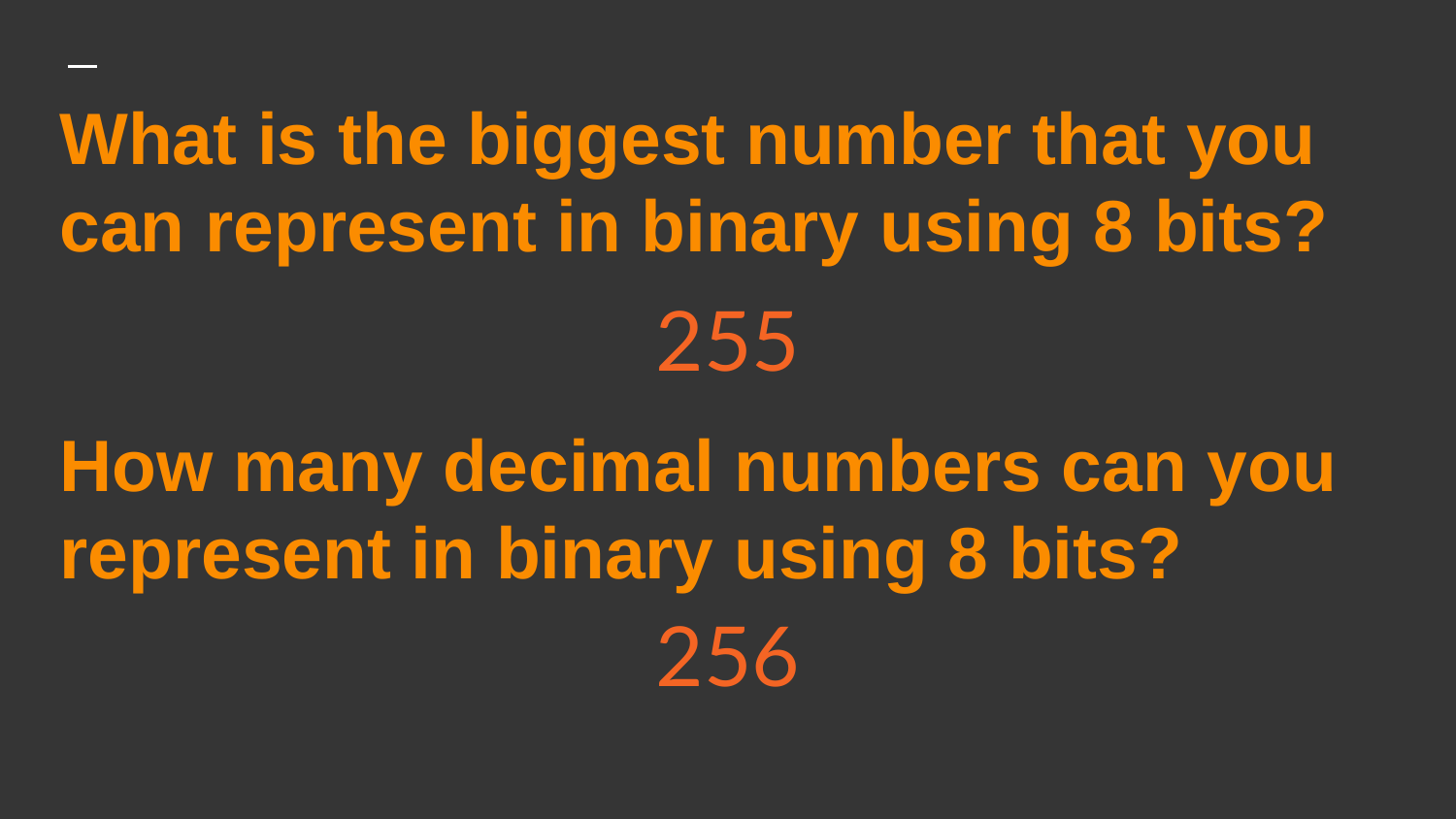

# What is the biggest number that you can represent in binary using 8 bits?
255
How many decimal numbers can you represent in binary using 8 bits?
256